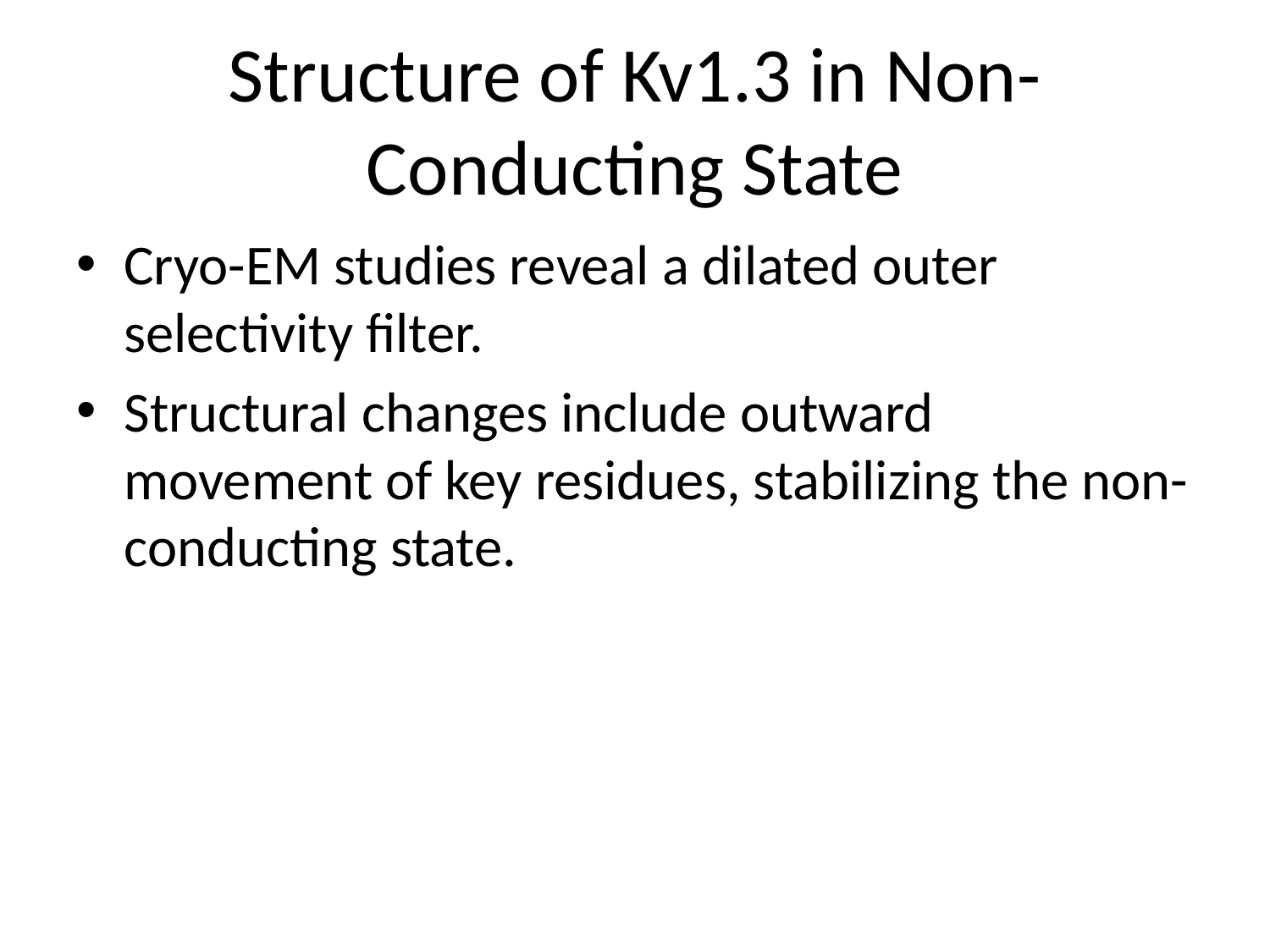

# Structure of Kv1.3 in Non-Conducting State
Cryo-EM studies reveal a dilated outer selectivity filter.
Structural changes include outward movement of key residues, stabilizing the non-conducting state.